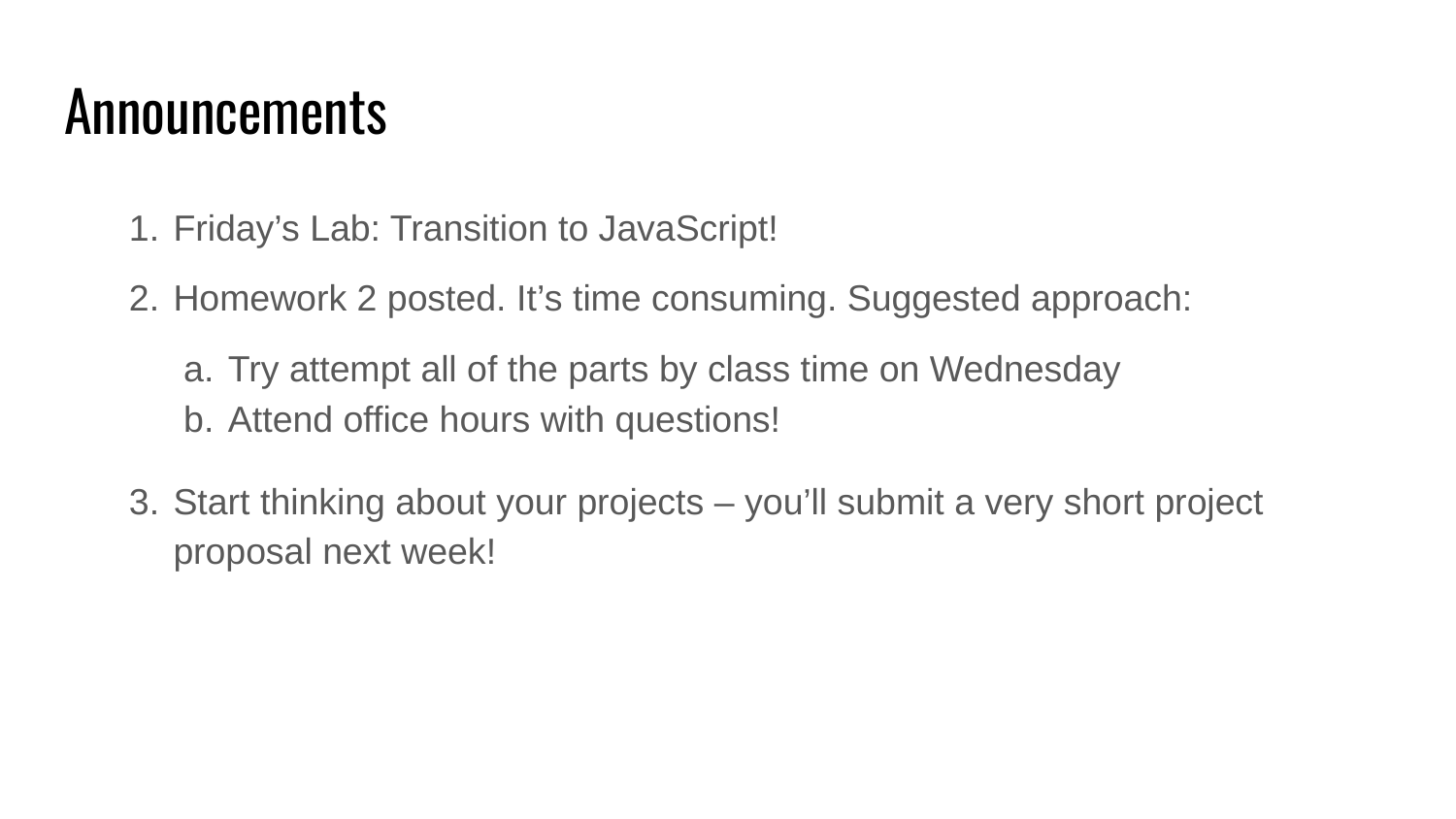

# Announcements
Friday’s Lab: Transition to JavaScript!
Homework 2 posted. It’s time consuming. Suggested approach:
Try attempt all of the parts by class time on Wednesday
Attend office hours with questions!
Start thinking about your projects – you’ll submit a very short project proposal next week!